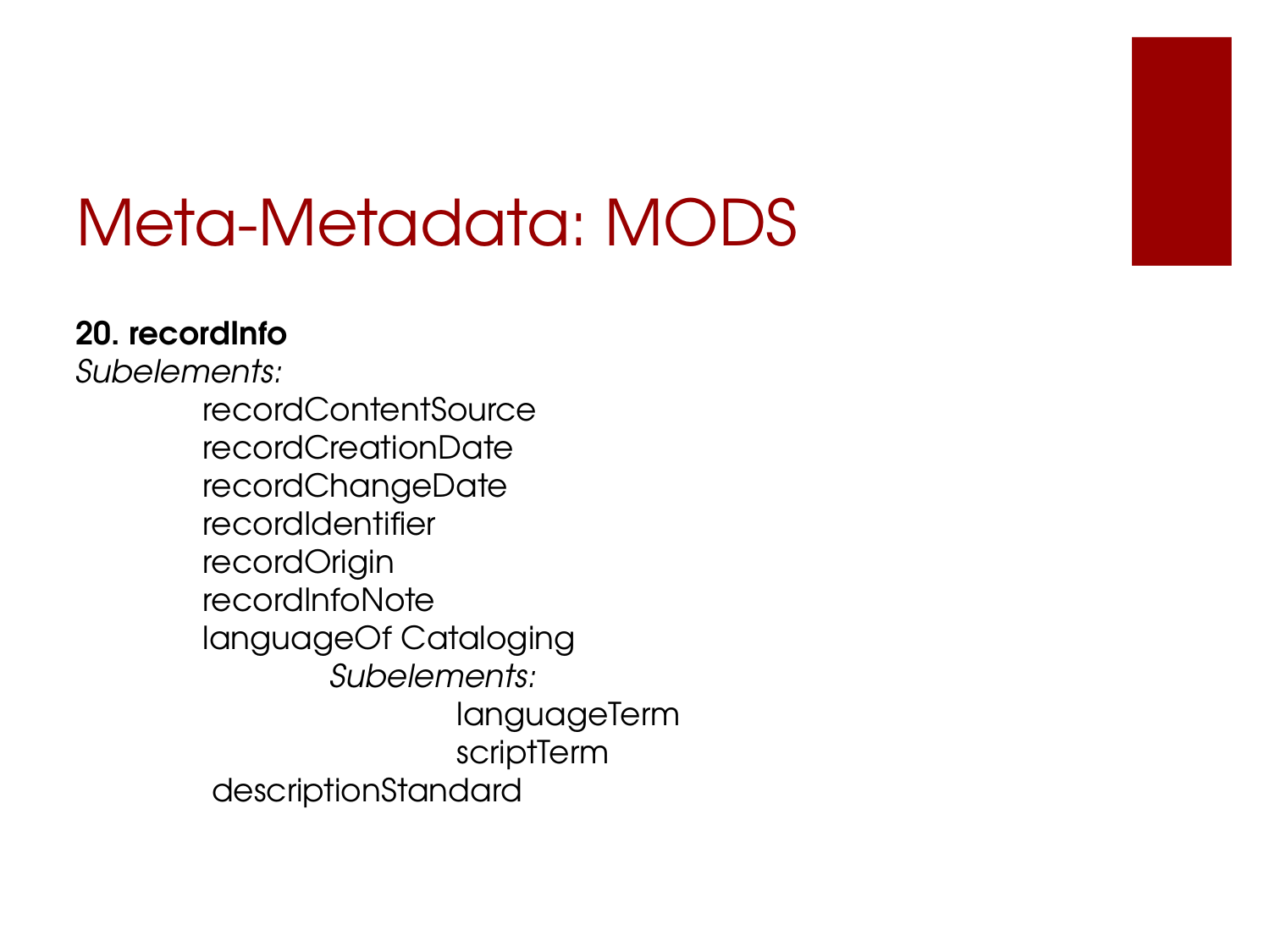

# Meta-Metadata: MODS
20. recordInfo
Subelements:
	recordContentSource
 	recordCreationDate
 	recordChangeDate
  	recordIdentifier
 	recordOrigin
 	recordInfoNote
 	languageOf Cataloging
 	 	Subelements:
 	 		languageTerm
 	 	 	scriptTerm
 	 descriptionStandard